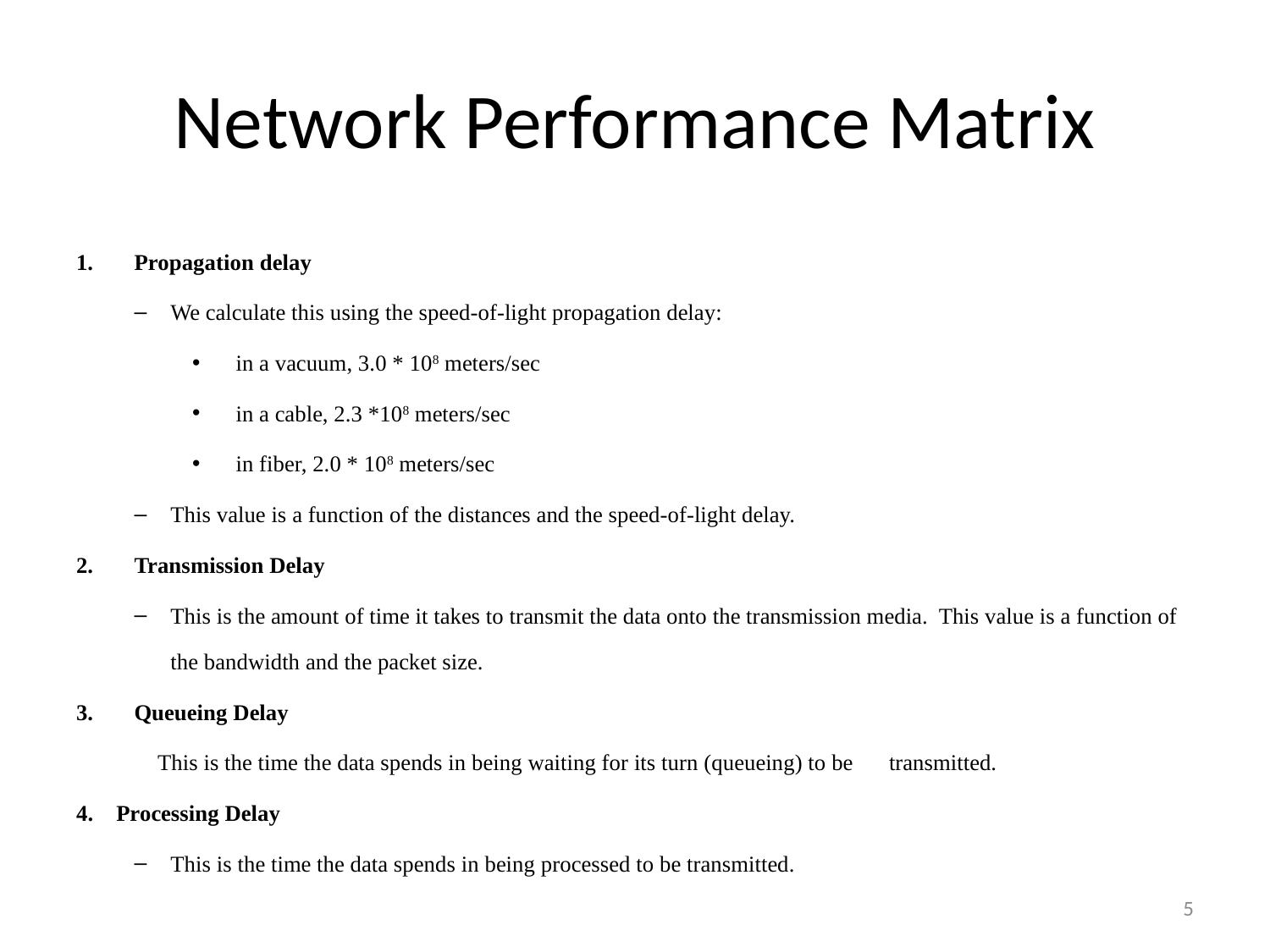

# Network Performance Matrix
Propagation delay
We calculate this using the speed-of-light propagation delay:
in a vacuum, 3.0 * 108 meters/sec
in a cable, 2.3 *108 meters/sec
in fiber, 2.0 * 108 meters/sec
This value is a function of the distances and the speed-of-light delay.
Transmission Delay
This is the amount of time it takes to transmit the data onto the transmission media.  This value is a function of the bandwidth and the packet size.
Queueing Delay
	This is the time the data spends in being waiting for its turn (queueing) to be 	transmitted.
4.    Processing Delay
This is the time the data spends in being processed to be transmitted.

5